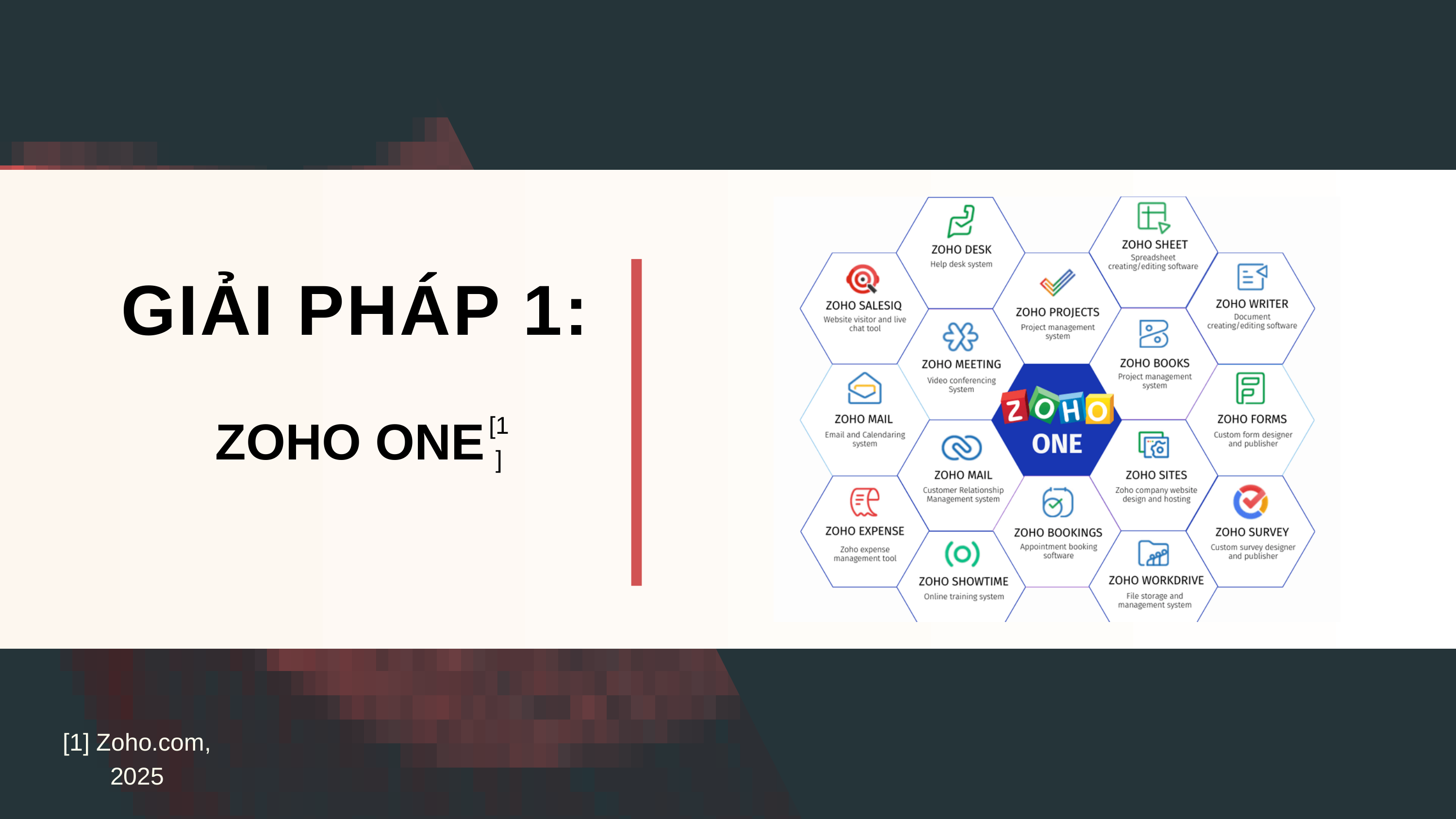

GIẢI PHÁP 1:
ZOHO ONE
[1]
[1] Zoho.com, 2025